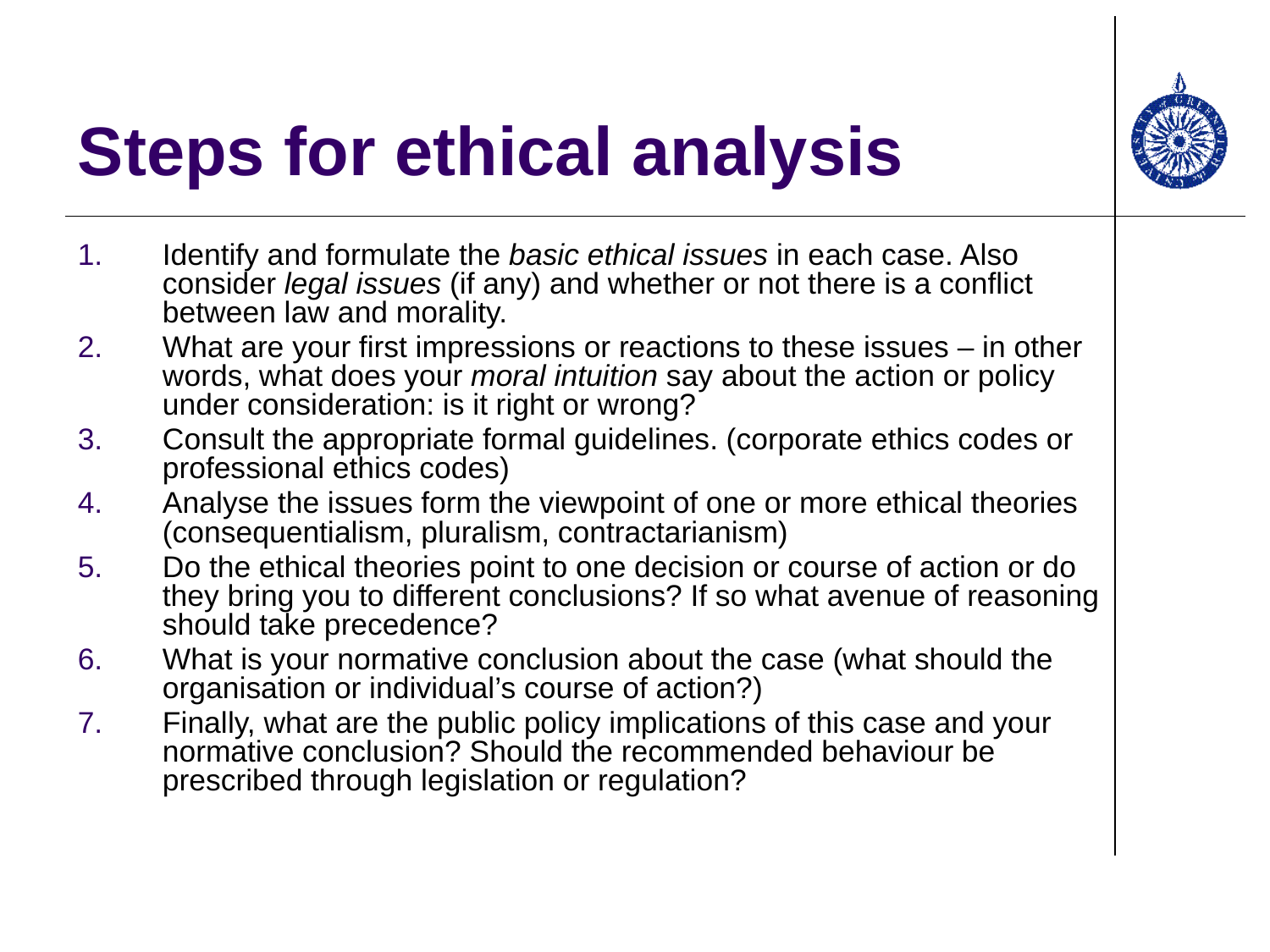

# Steps for ethical analysis
Identify and formulate the basic ethical issues in each case. Also consider legal issues (if any) and whether or not there is a conflict between law and morality.
What are your first impressions or reactions to these issues – in other words, what does your moral intuition say about the action or policy under consideration: is it right or wrong?
Consult the appropriate formal guidelines. (corporate ethics codes or professional ethics codes)
Analyse the issues form the viewpoint of one or more ethical theories (consequentialism, pluralism, contractarianism)
Do the ethical theories point to one decision or course of action or do they bring you to different conclusions? If so what avenue of reasoning should take precedence?
What is your normative conclusion about the case (what should the organisation or individual’s course of action?)
Finally, what are the public policy implications of this case and your normative conclusion? Should the recommended behaviour be prescribed through legislation or regulation?